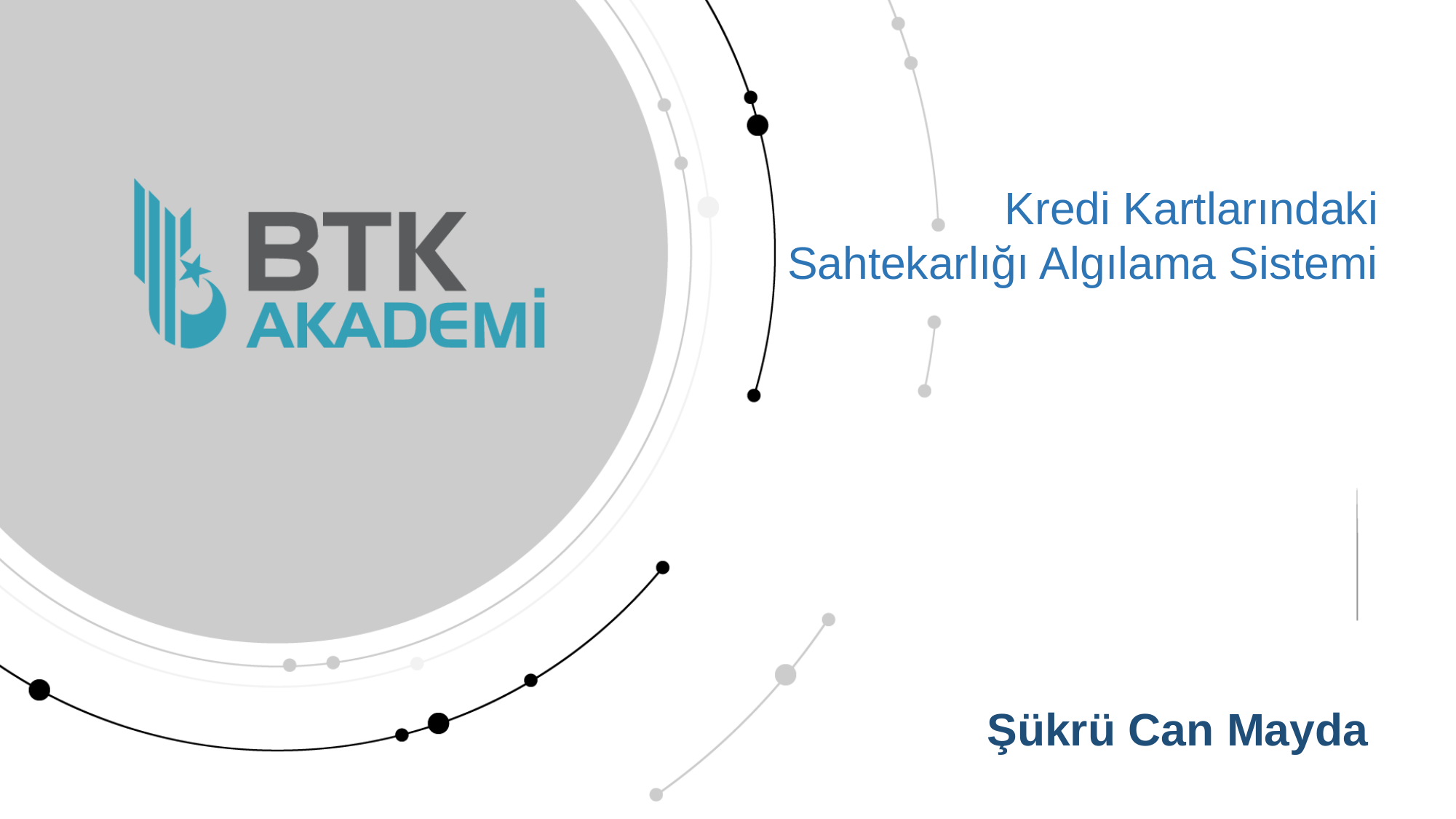

Kredi Kartlarındaki Sahtekarlığı Algılama Sistemi

Şükrü Can Mayda